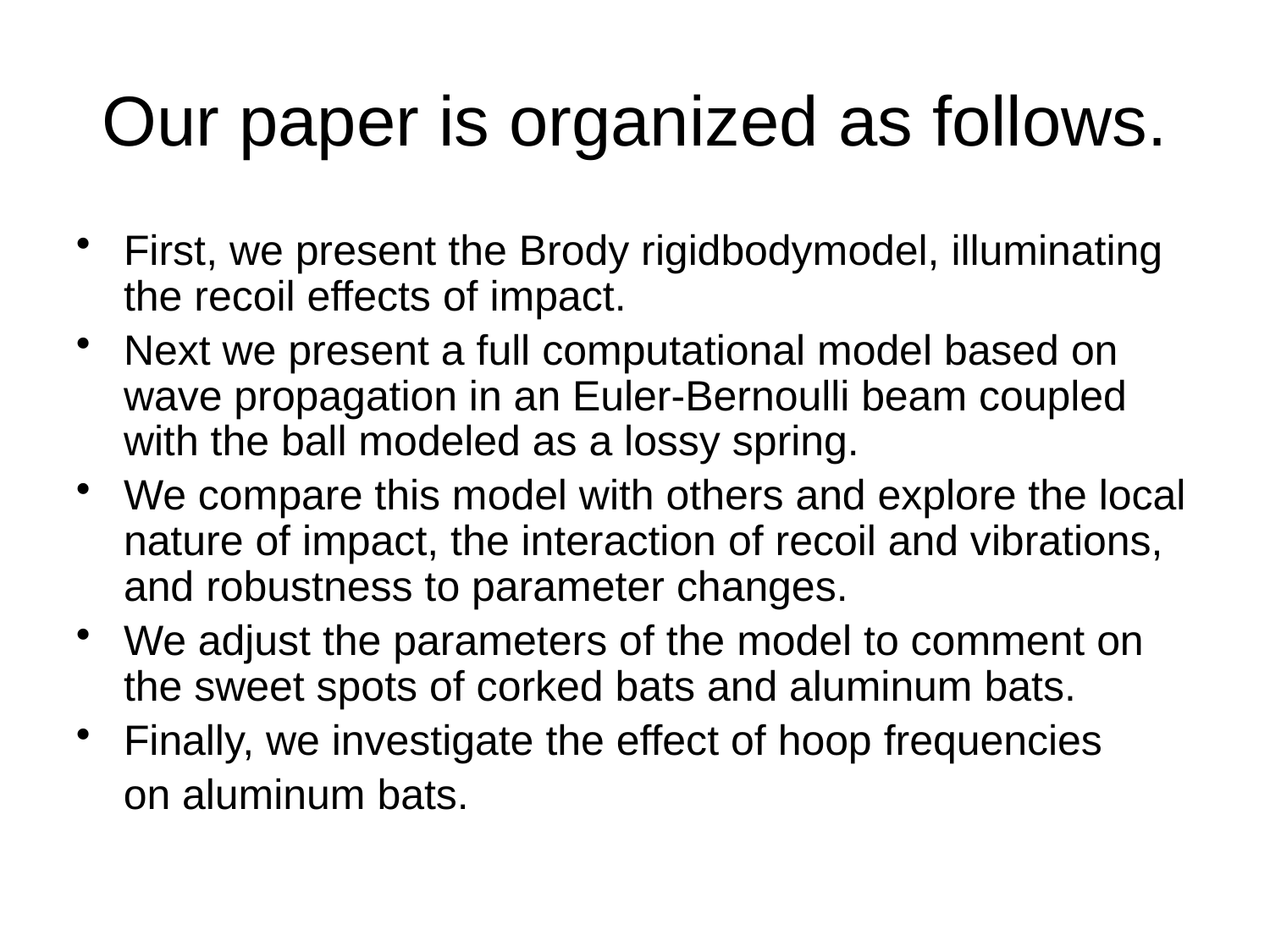

# Our paper is organized as follows.
First, we present the Brody rigidbodymodel, illuminating the recoil effects of impact.
Next we present a full computational model based on wave propagation in an Euler-Bernoulli beam coupled with the ball modeled as a lossy spring.
We compare this model with others and explore the local nature of impact, the interaction of recoil and vibrations, and robustness to parameter changes.
We adjust the parameters of the model to comment on the sweet spots of corked bats and aluminum bats.
Finally, we investigate the effect of hoop frequencies
    on aluminum bats.